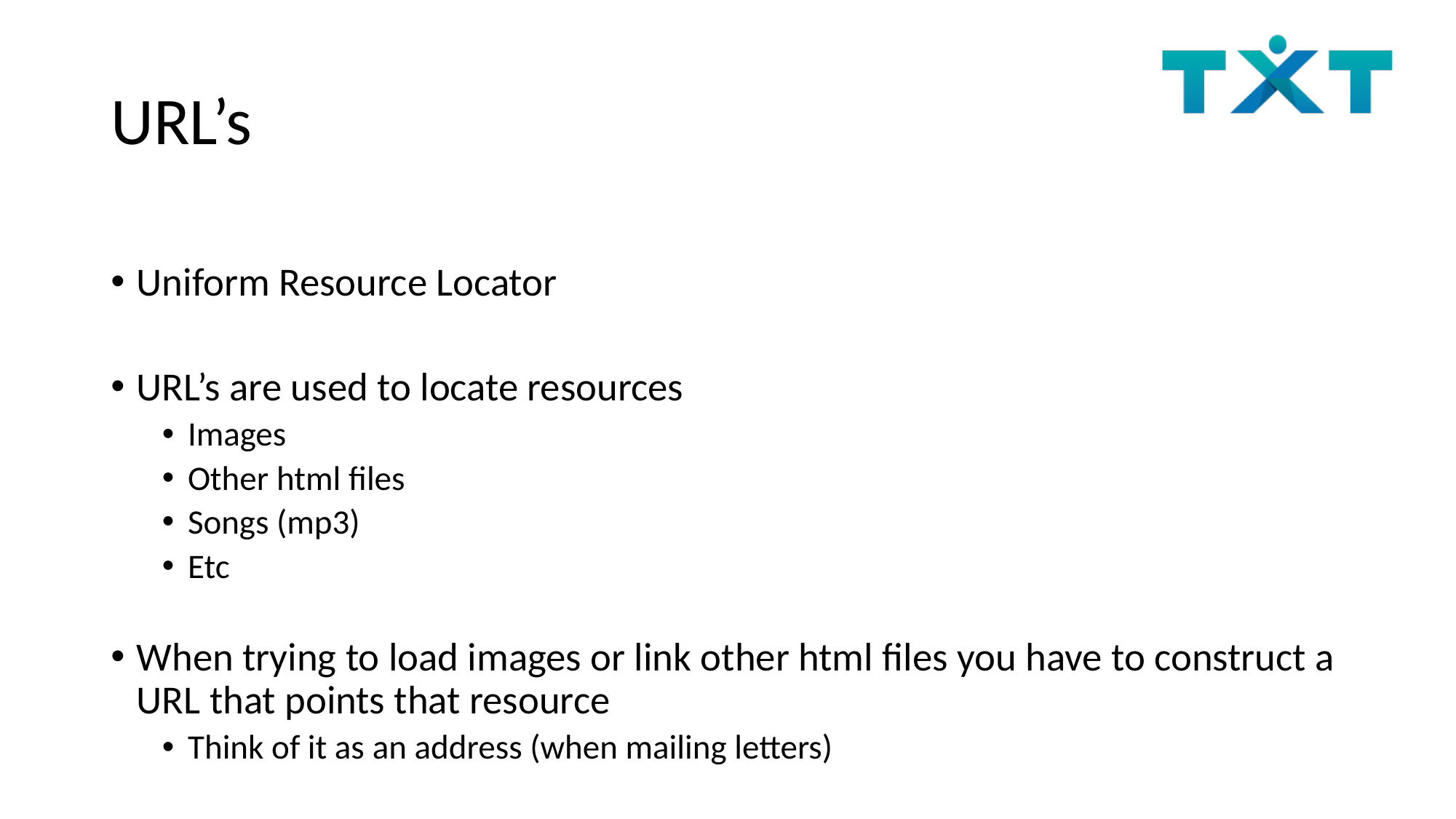

# URL’s
Uniform Resource Locator
URL’s are used to locate resources
Images
Other html files
Songs (mp3)
Etc
When trying to load images or link other html files you have to construct a URL that points that resource
Think of it as an address (when mailing letters)